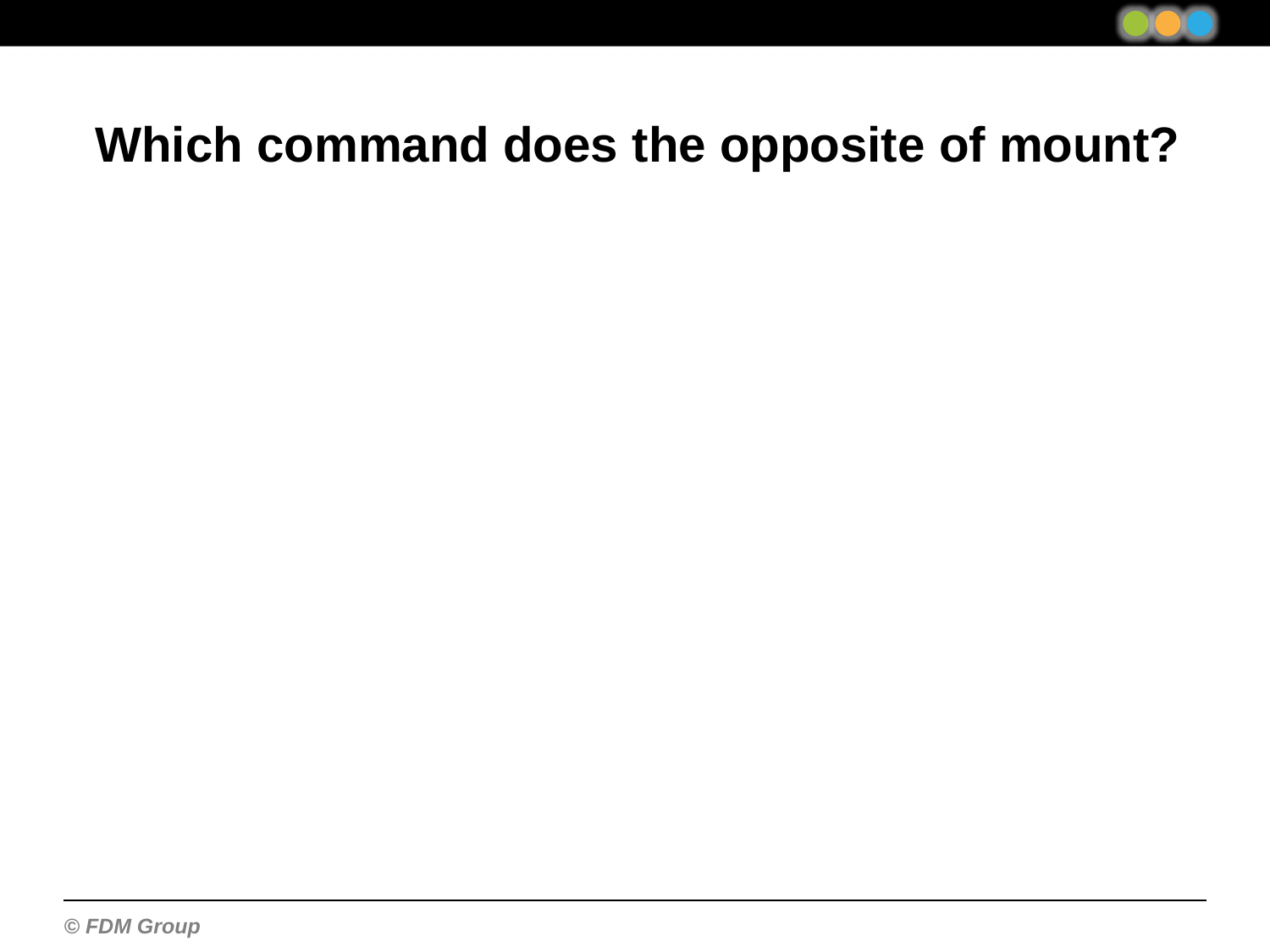

Which command does the opposite of mount?
/proc